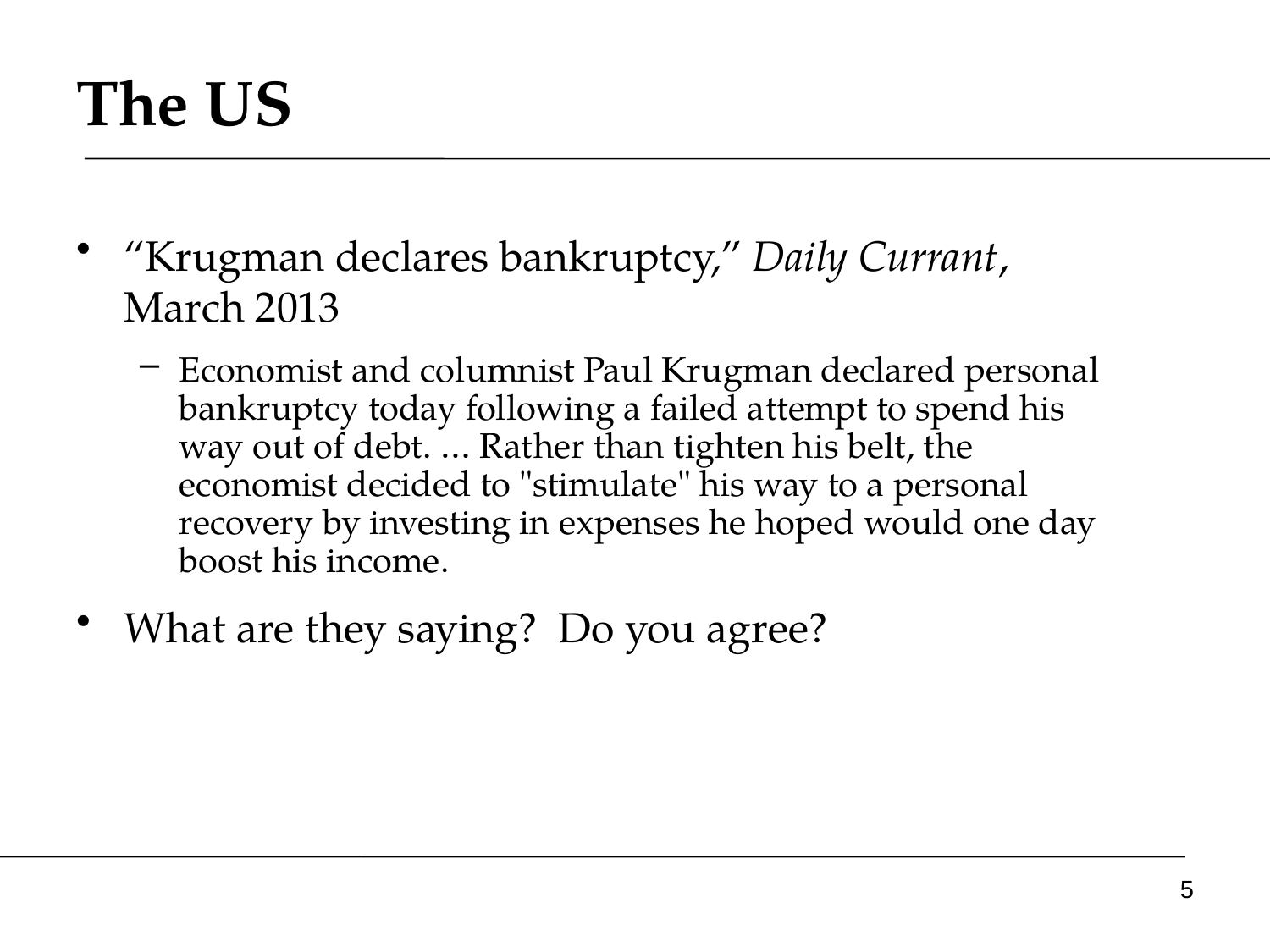

# The US
“Krugman declares bankruptcy,” Daily Currant, March 2013
Economist and columnist Paul Krugman declared personal bankruptcy today following a failed attempt to spend his way out of debt. … Rather than tighten his belt, the economist decided to "stimulate" his way to a personal recovery by investing in expenses he hoped would one day boost his income.
What are they saying?  Do you agree?
5